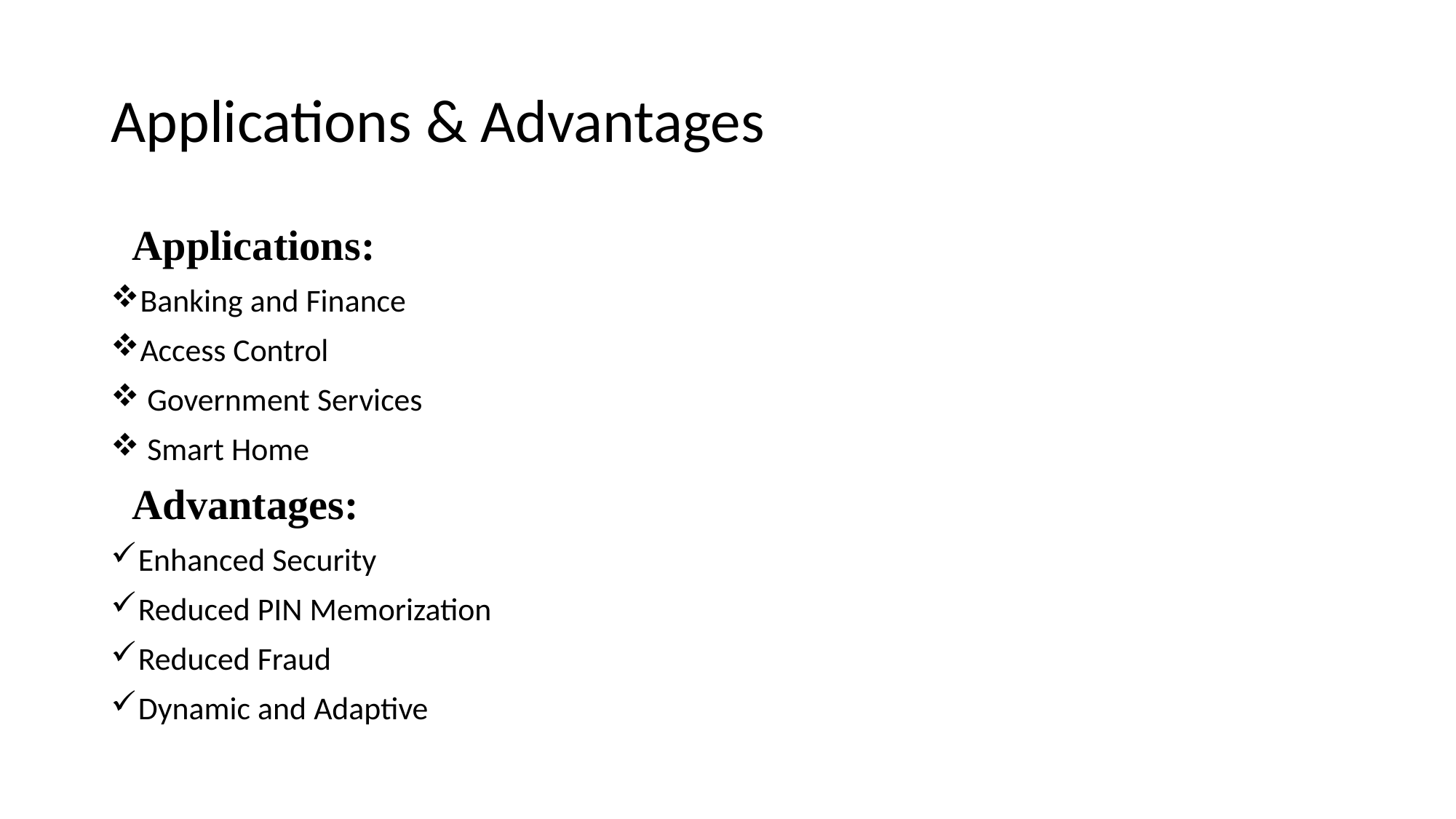

# Applications & Advantages
  Applications:
Banking and Finance
Access Control
 Government Services
 Smart Home
  Advantages:
Enhanced Security
Reduced PIN Memorization
Reduced Fraud
Dynamic and Adaptive